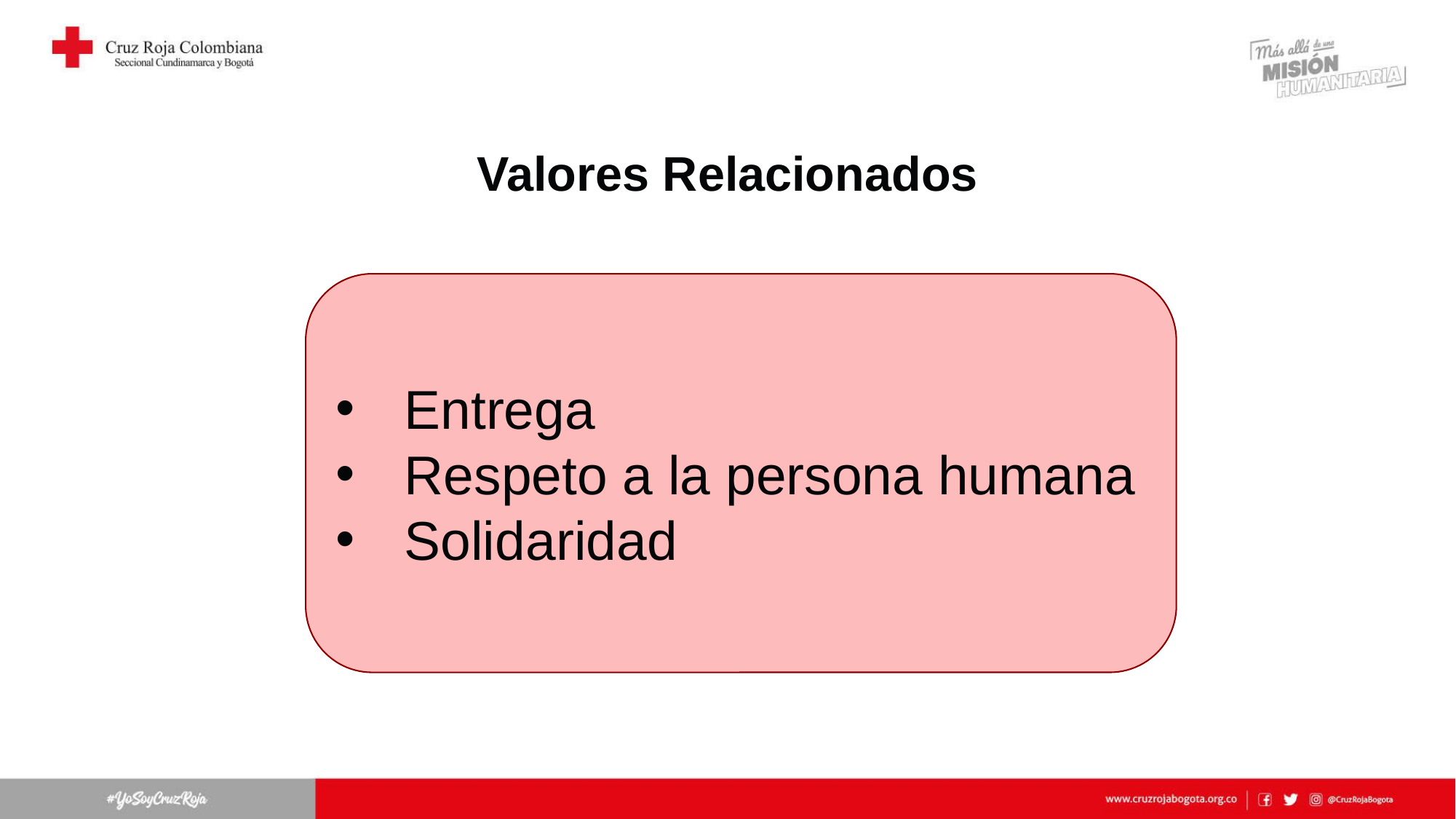

# Valores Relacionados

Entrega
Respeto a la persona humana
Solidaridad